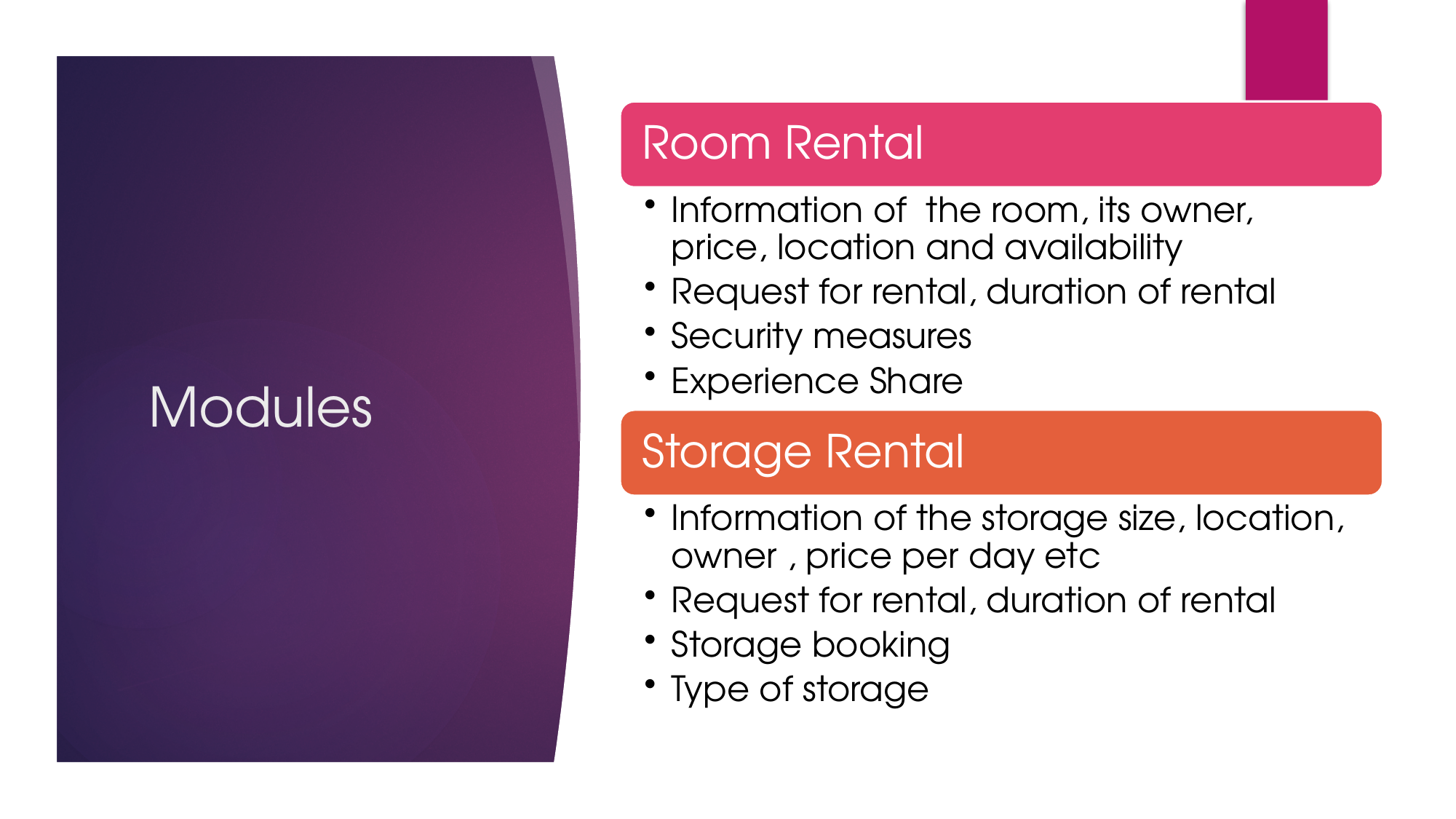

Room Rental
Information of  the room, its owner, price, location and availability
Request for rental, duration of rental
Security measures
Experience Share
Storage Rental
Information of the storage size, location, owner , price per day etc
Request for rental, duration of rental
Storage booking
Type of storage
# Modules